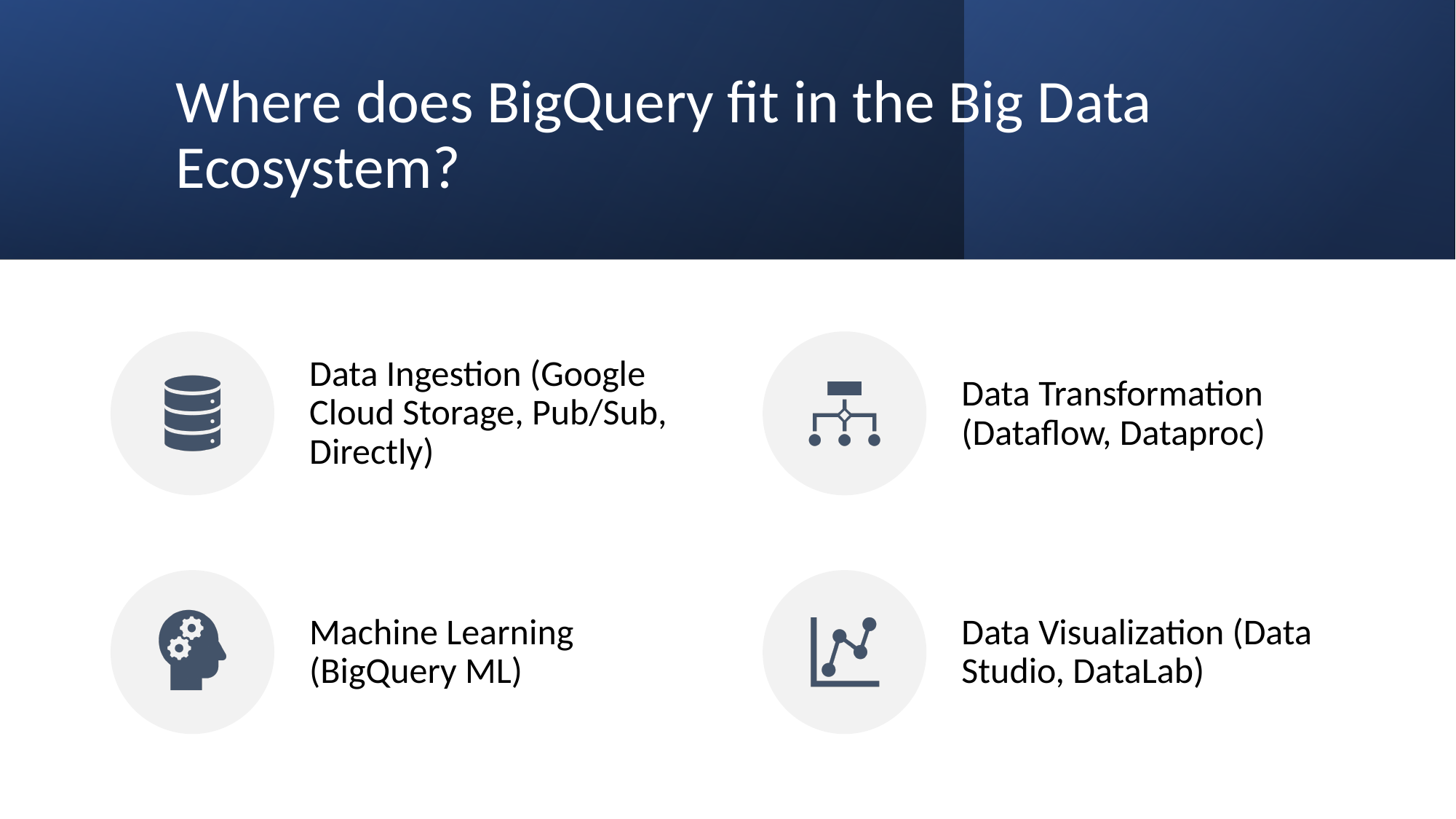

# Where does BigQuery fit in the Big Data Ecosystem?
Data Ingestion (Google Cloud Storage, Pub/Sub, Directly)
Data Transformation (Dataflow, Dataproc)
Machine Learning (BigQuery ML)
Data Visualization (Data Studio, DataLab)